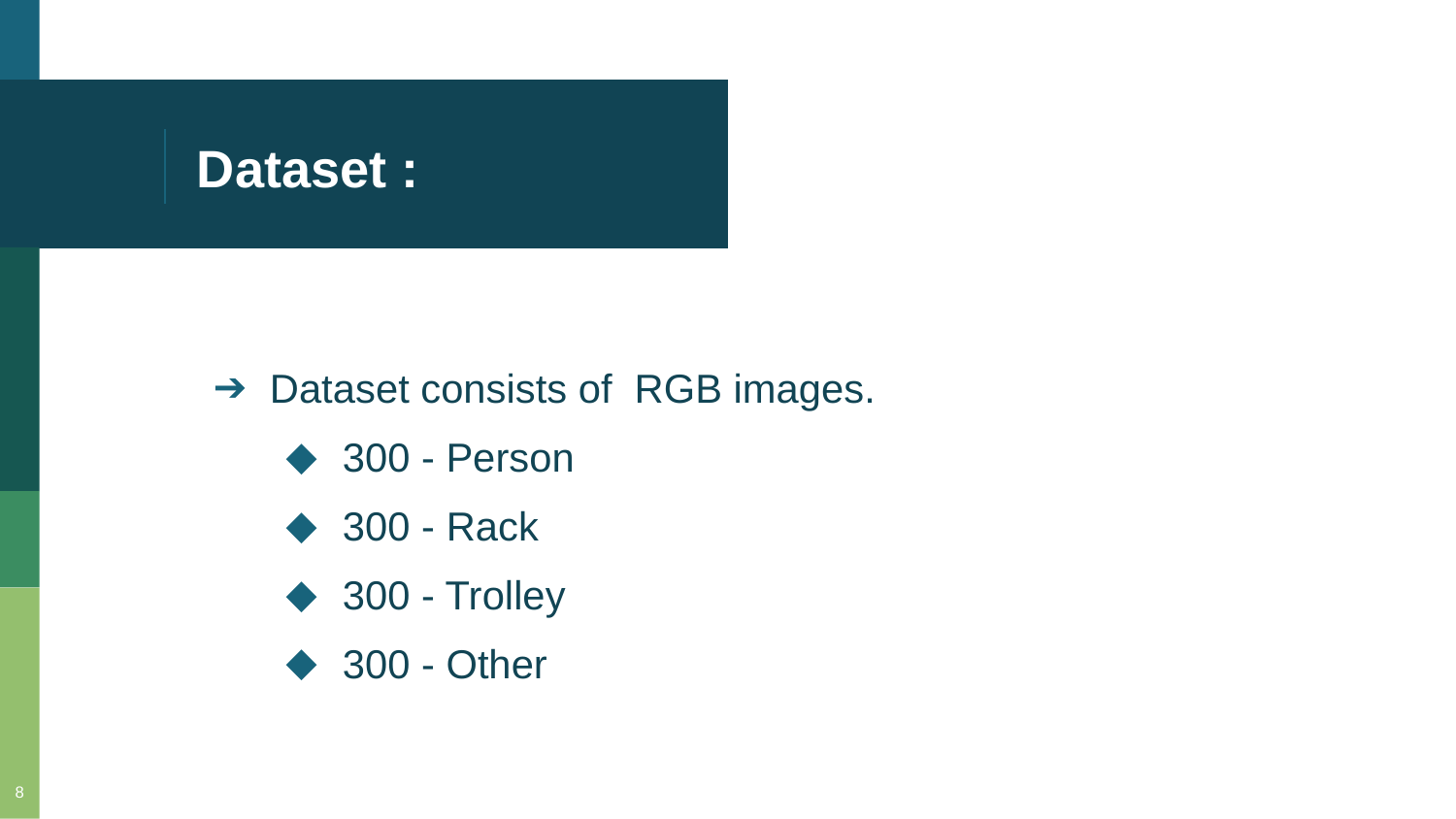

# Dataset :

Dataset consists of  RGB images.
300 - Person
300 - Rack
300 - Trolley
300 - Other

8